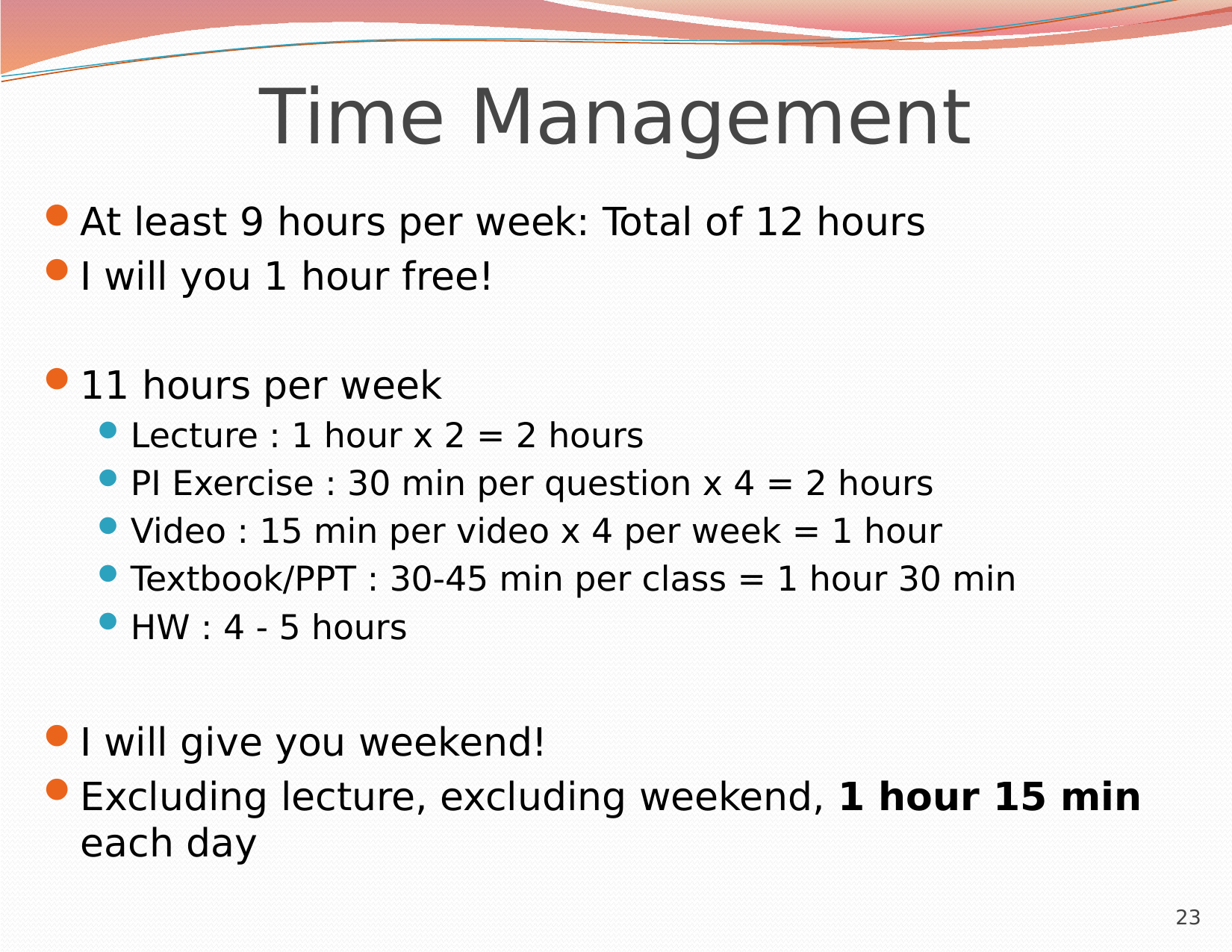

# Time Management
At least 9 hours per week: Total of 12 hours
I will you 1 hour free!

11 hours per week
Lecture : 1 hour x 2 = 2 hours
PI Exercise : 30 min per question x 4 = 2 hours
Video : 15 min per video x 4 per week = 1 hour
Textbook/PPT : 30-45 min per class = 1 hour 30 min
HW : 4 - 5 hours

I will give you weekend!
Excluding lecture, excluding weekend, 1 hour 15 min each day